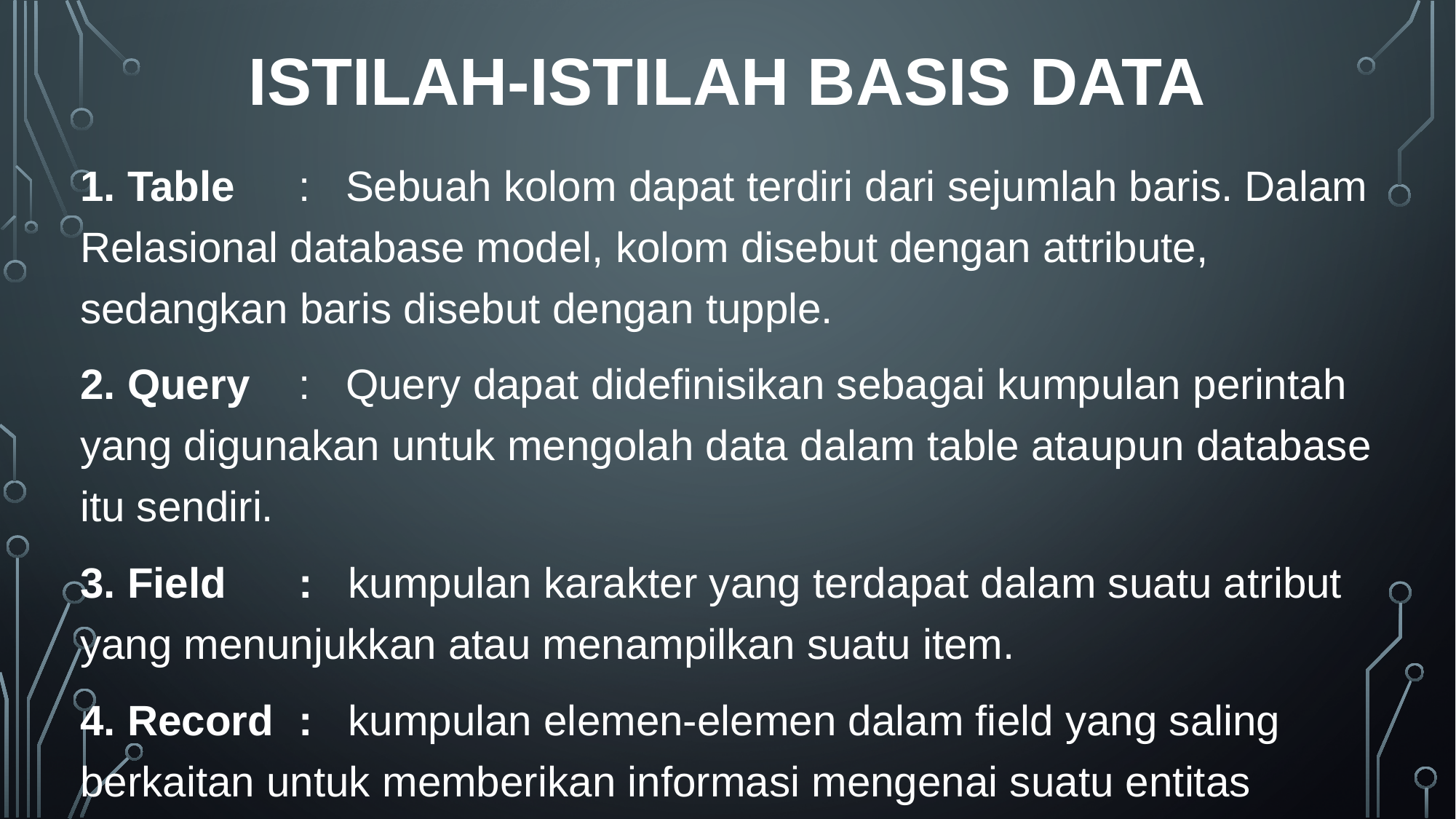

# ISTILAH-ISTILAH BASIS DATA
1. Table	:   Sebuah kolom dapat terdiri dari sejumlah baris. Dalam Relasional database model, kolom disebut dengan attribute, sedangkan baris disebut dengan tupple.
2. Query	:   Query dapat didefinisikan sebagai kumpulan perintah yang digunakan untuk mengolah data dalam table ataupun database itu sendiri.
3. Field	:   kumpulan karakter yang terdapat dalam suatu atribut yang menunjukkan atau menampilkan suatu item.
4. Record	:   kumpulan elemen-elemen dalam field yang saling berkaitan untuk memberikan informasi mengenai suatu entitas dengan lengkap.